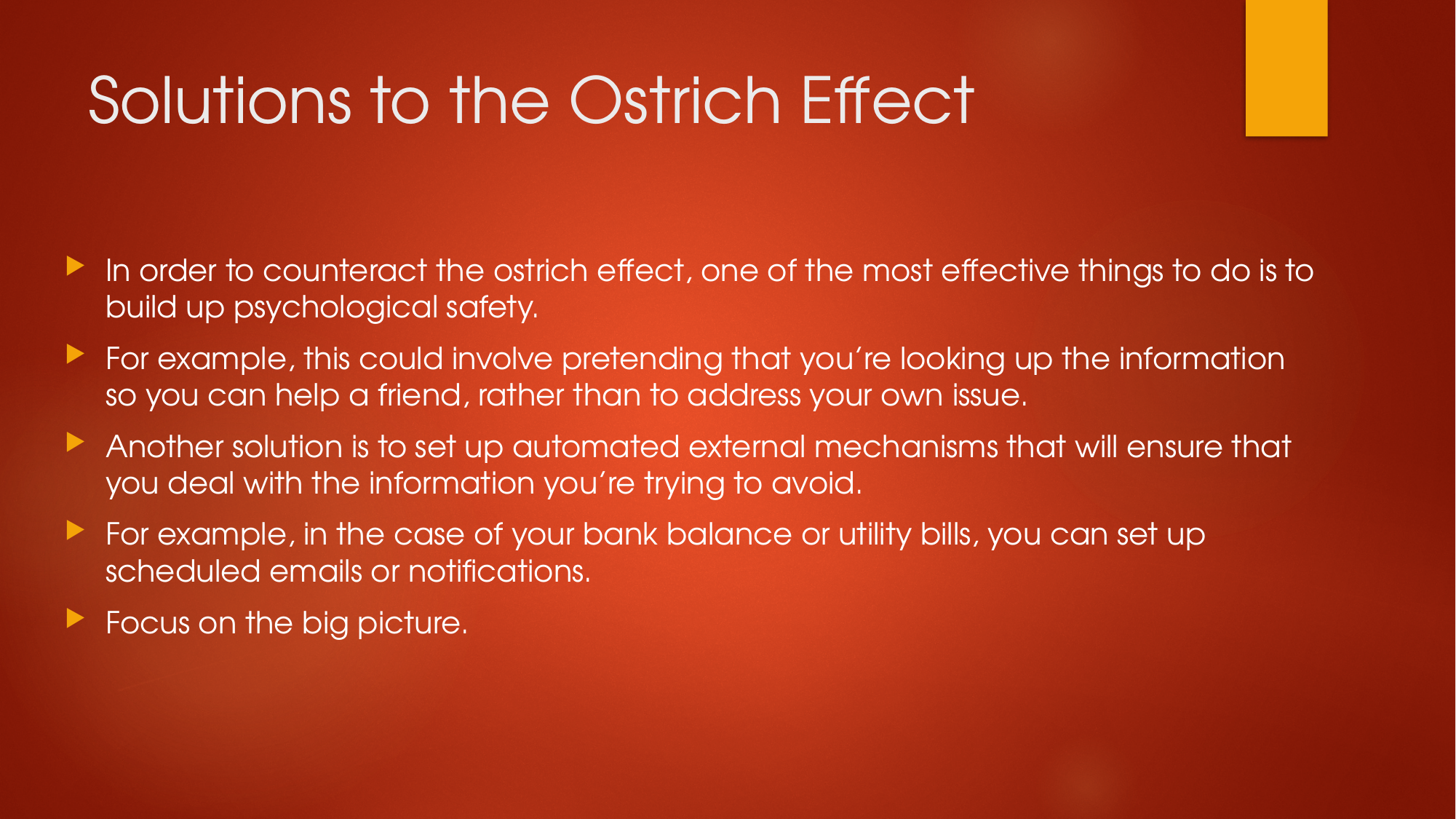

# Solutions to the Ostrich Effect
In order to counteract the ostrich effect, one of the most effective things to do is to build up psychological safety.
For example, this could involve pretending that you’re looking up the information so you can help a friend, rather than to address your own issue.
Another solution is to set up automated external mechanisms that will ensure that you deal with the information you’re trying to avoid.
For example, in the case of your bank balance or utility bills, you can set up scheduled emails or notifications.
Focus on the big picture.